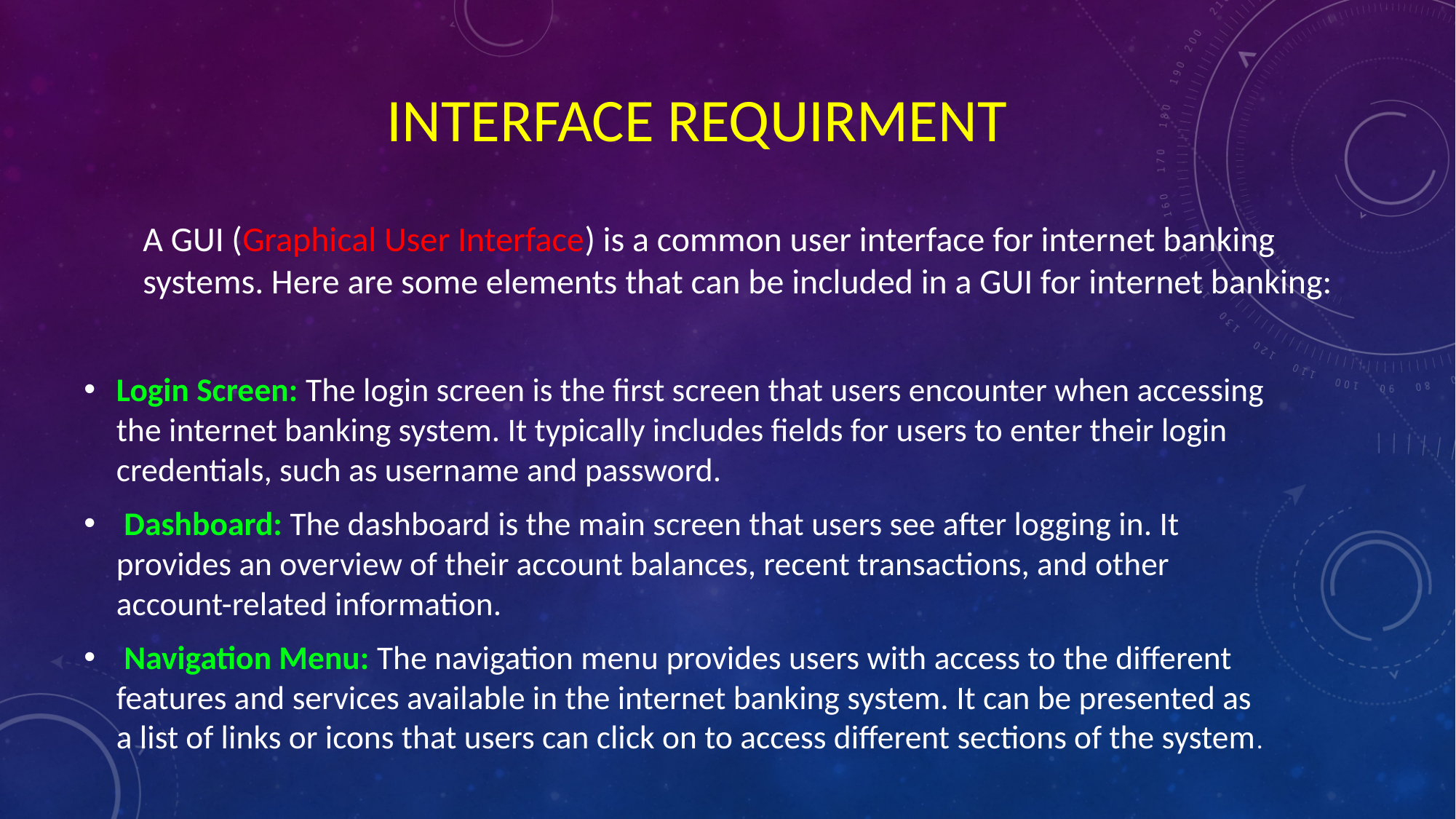

# INTERFACE REQUIRMENT
A GUI (Graphical User Interface) is a common user interface for internet banking systems. Here are some elements that can be included in a GUI for internet banking:
Login Screen: The login screen is the first screen that users encounter when accessing the internet banking system. It typically includes fields for users to enter their login credentials, such as username and password.
 Dashboard: The dashboard is the main screen that users see after logging in. It provides an overview of their account balances, recent transactions, and other account-related information.
 Navigation Menu: The navigation menu provides users with access to the different features and services available in the internet banking system. It can be presented as a list of links or icons that users can click on to access different sections of the system.